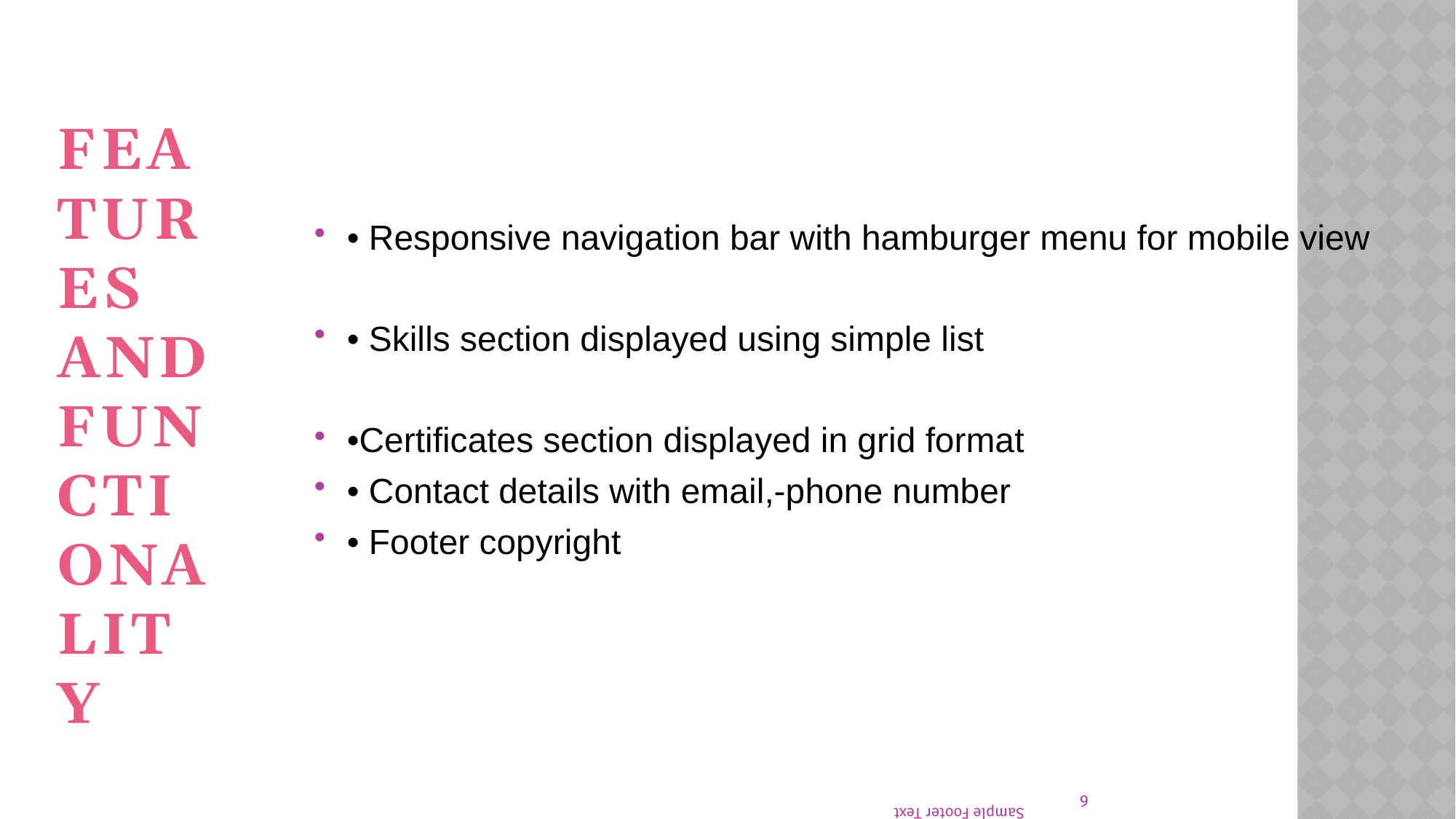

# FEATURES AND FUNCTIONALITY
• Responsive navigation bar with hamburger menu for mobile view

• Skills section displayed using simple list

•Certificates section displayed in grid format
• Contact details with email,-phone number
• Footer copyright

9
Sample Footer Text